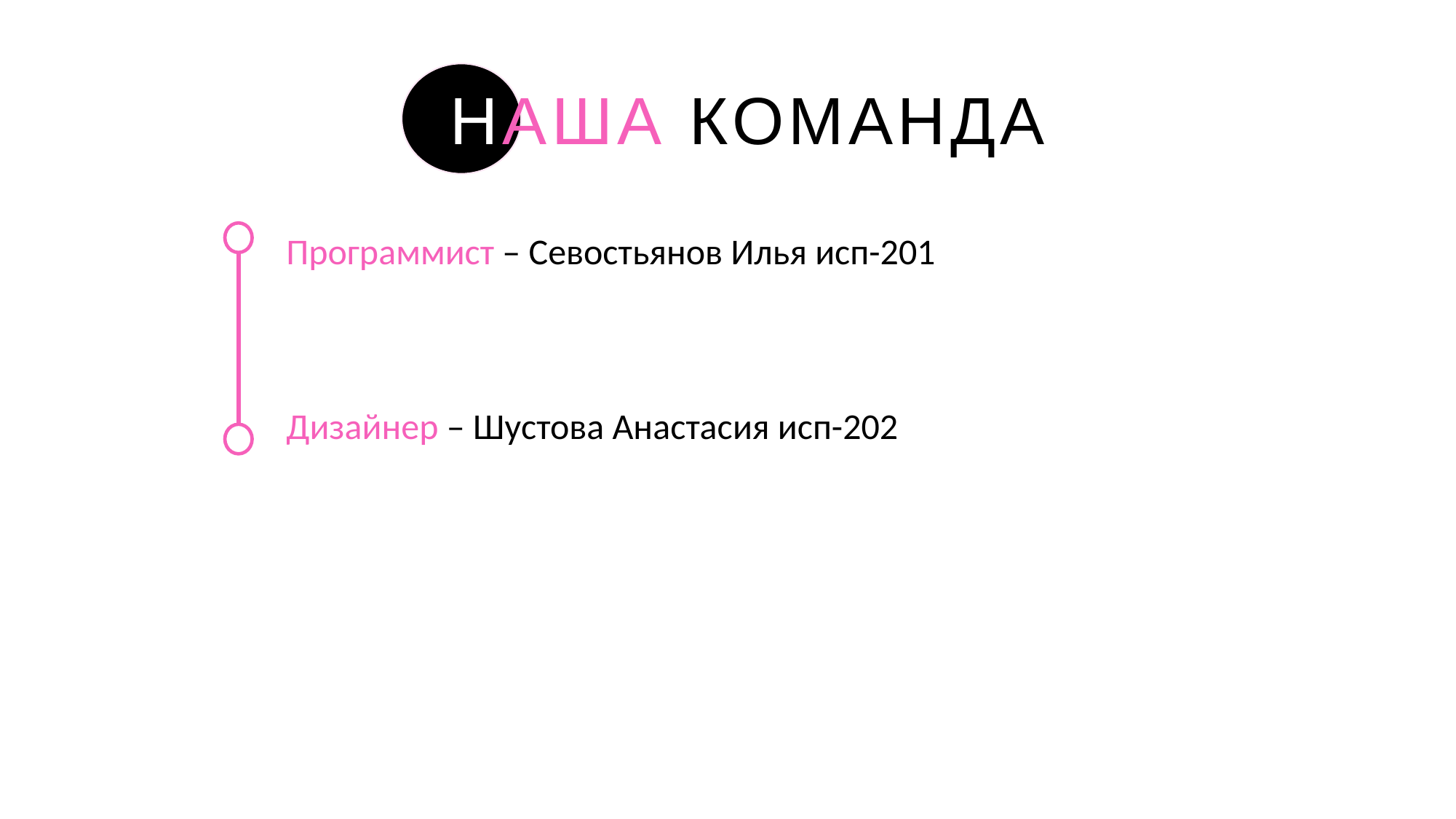

НАША КОМАНДА

Программист – Севостьянов Илья исп-201

Дизайнер – Шустова Анастасия исп-202